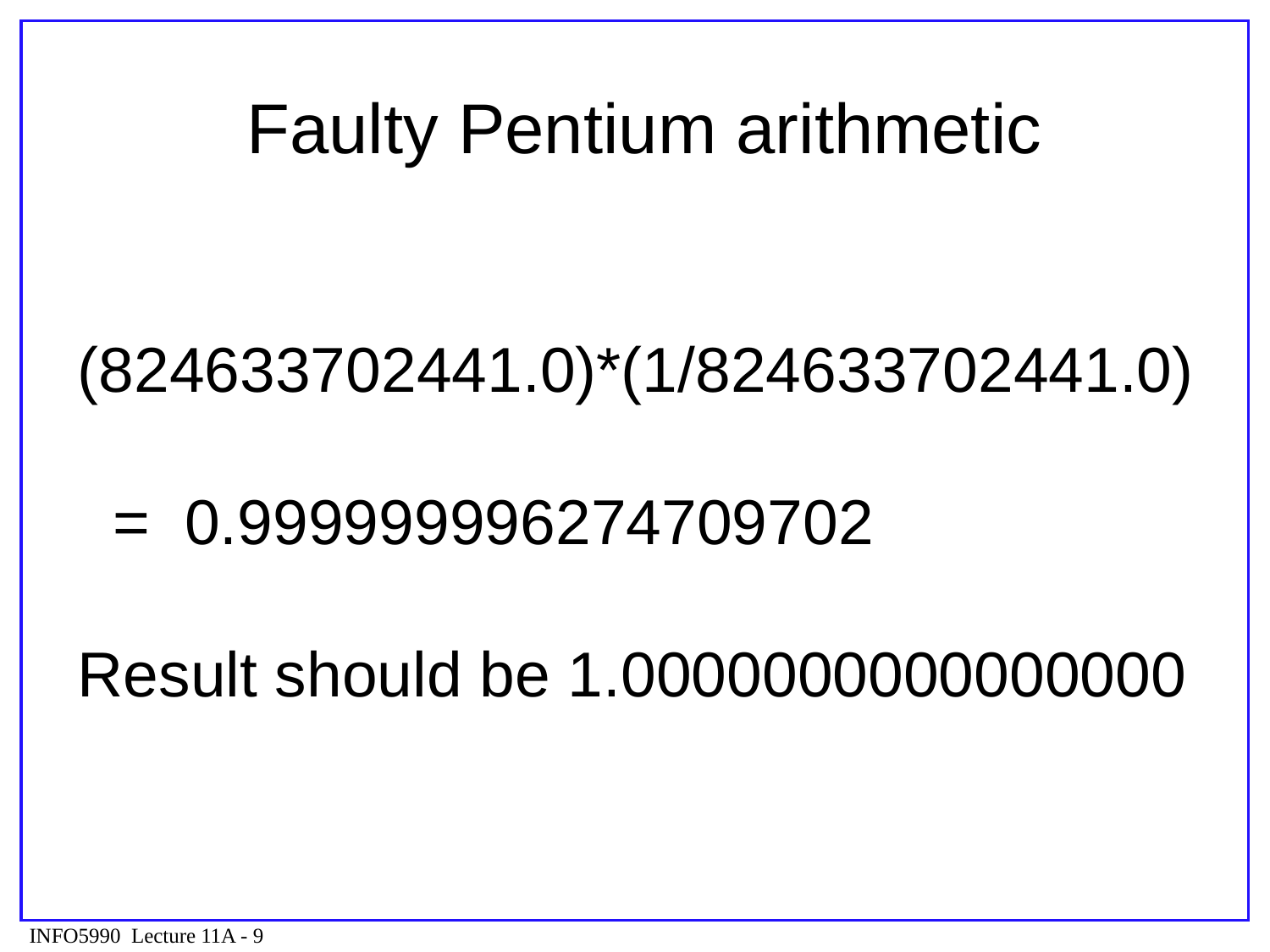

# Faulty Pentium arithmetic
 (824633702441.0)*(1/824633702441.0)

  =  0.999999996274709702

Result should be 1.0000000000000000